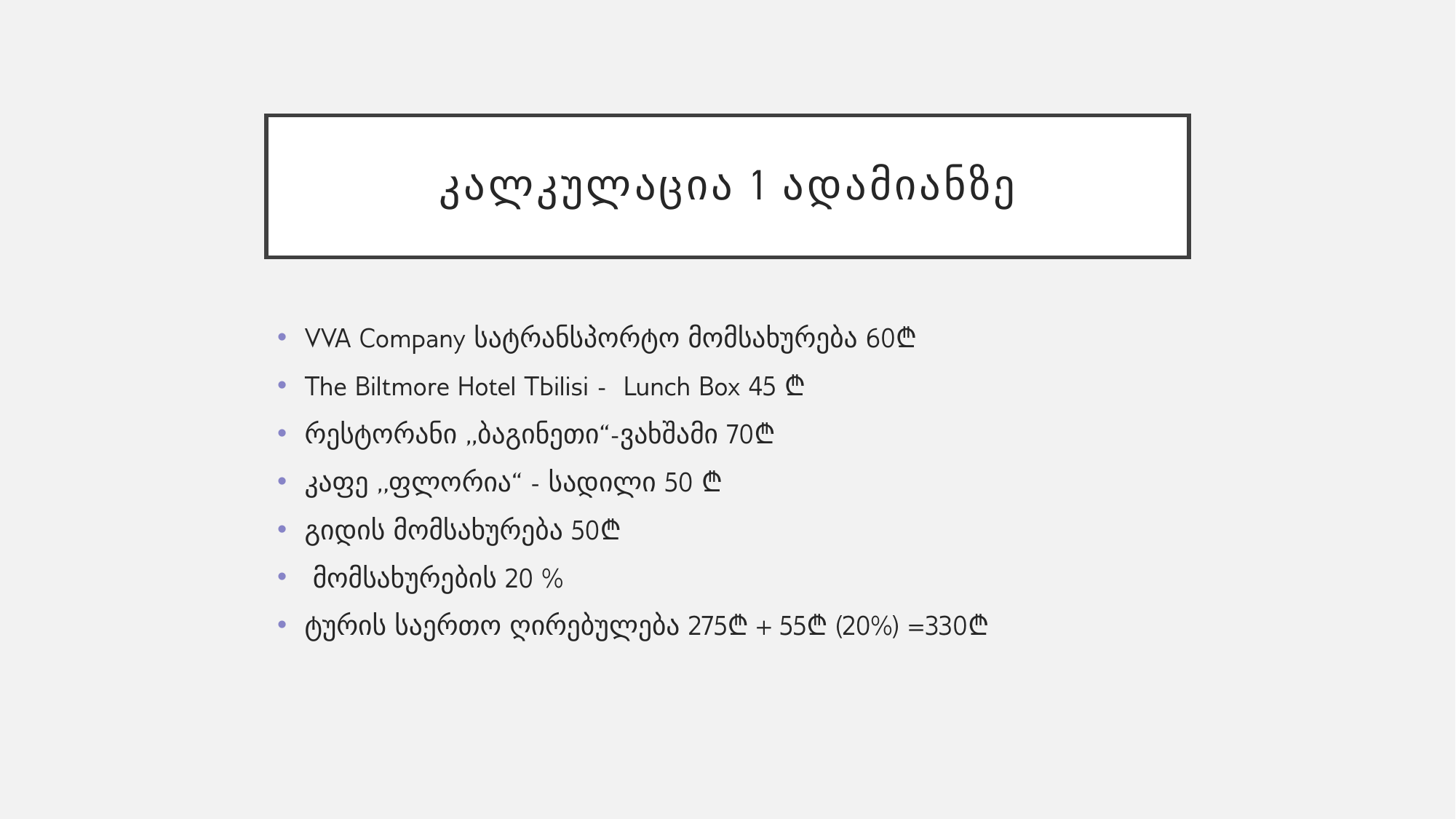

# კალკულაცია 1 ადამიანზე
VVA Company სატრანსპორტო მომსახურება 60₾
The Biltmore Hotel Tbilisi -  Lunch Box 45 ₾
რესტორანი ,,ბაგინეთი“-ვახშამი 70₾
კაფე ,,ფლორია“ - სადილი 50 ₾
გიდის მომსახურება 50₾
 მომსახურების 20 %
ტურის საერთო ღირებულება 275₾ + 55₾ (20%) =330₾